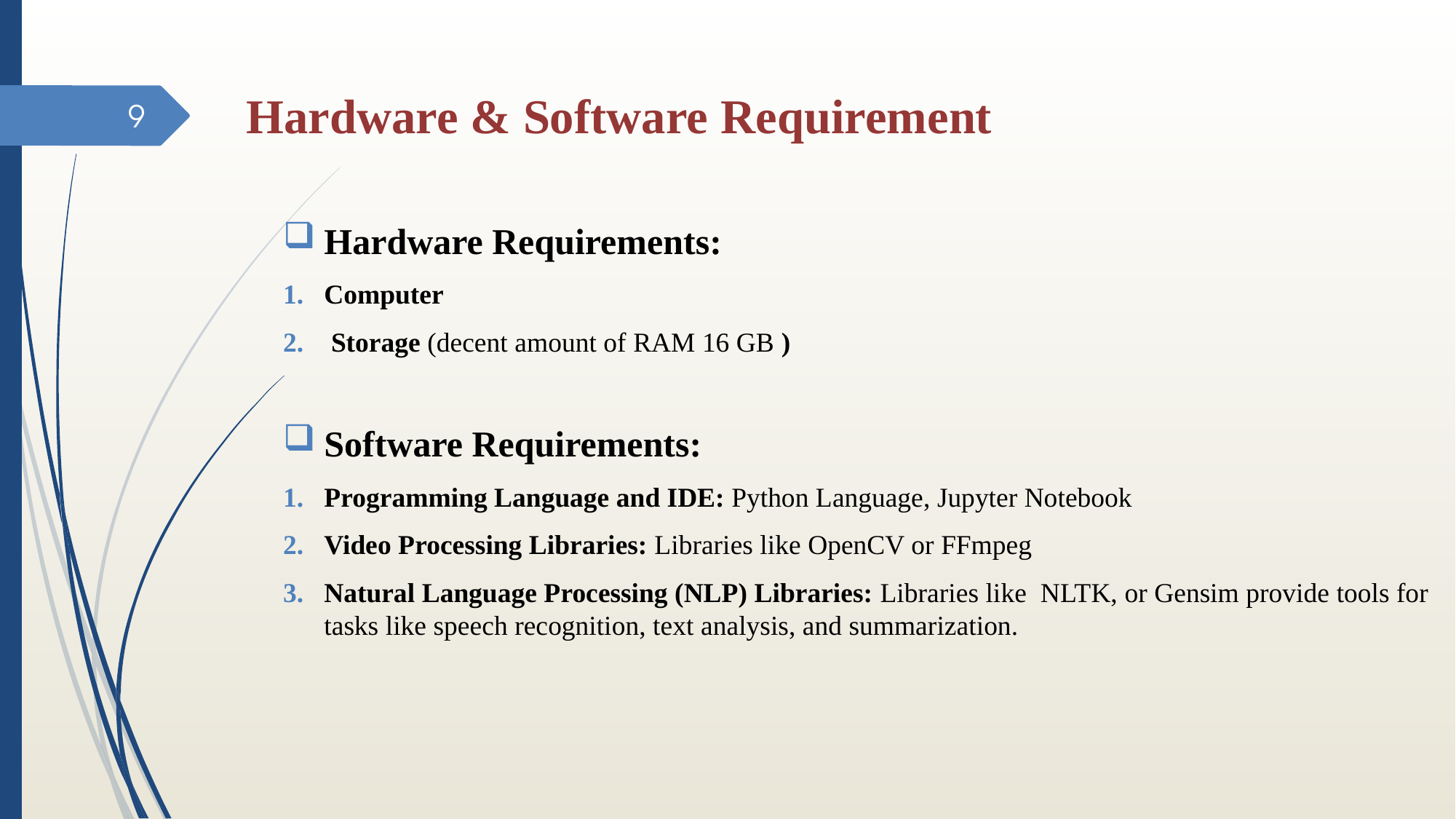

# Hardware & Software Requirement
9
Hardware Requirements:
Computer
 Storage (decent amount of RAM 16 GB )

Software Requirements:
Programming Language and IDE: Python Language, Jupyter Notebook
Video Processing Libraries: Libraries like OpenCV or FFmpeg
Natural Language Processing (NLP) Libraries: Libraries like  NLTK, or Gensim provide tools for tasks like speech recognition, text analysis, and summarization.